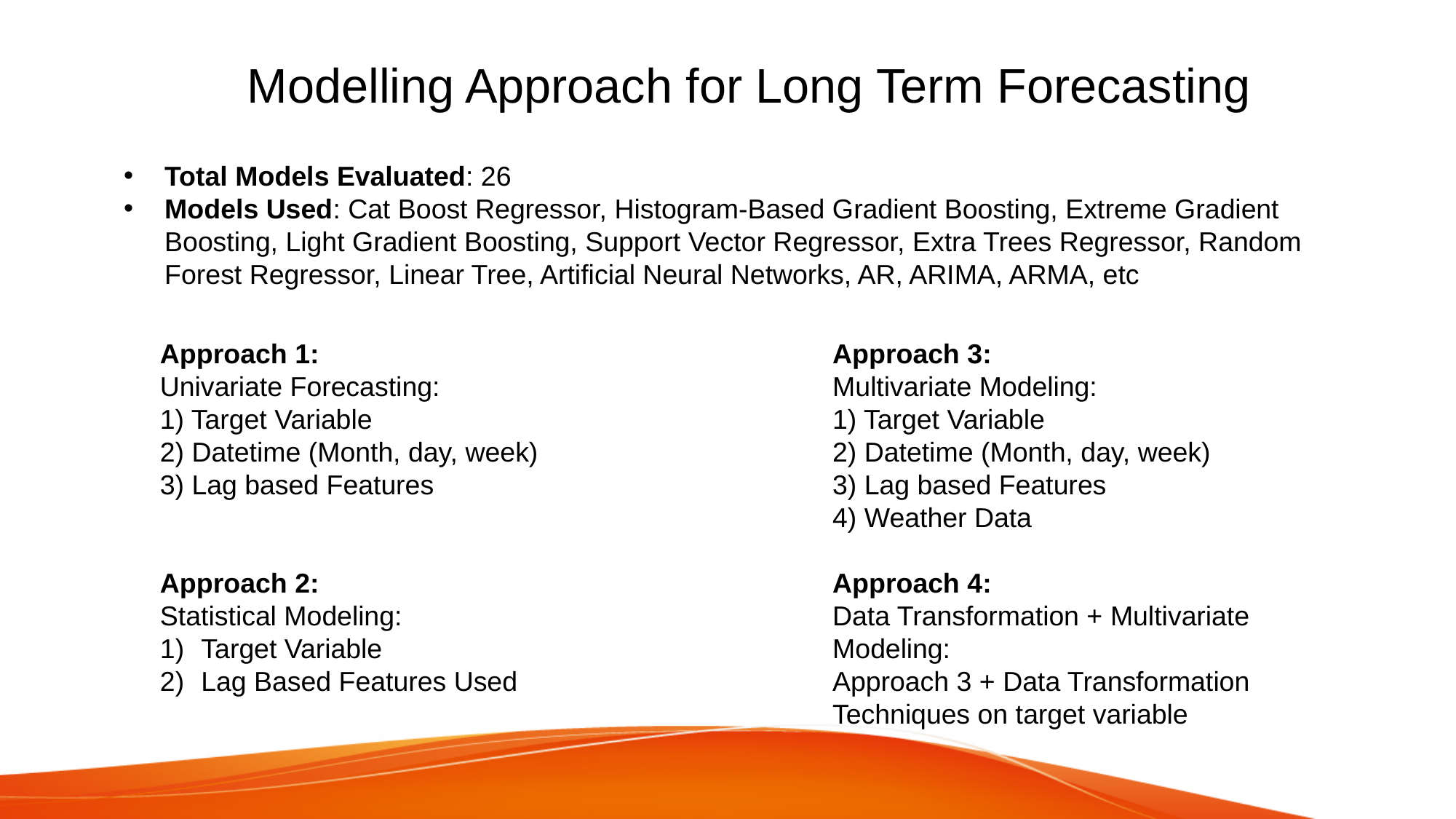

Modelling Approach for Long Term Forecasting

Total Models Evaluated: 26
Models Used: Cat Boost Regressor, Histogram-Based Gradient Boosting, Extreme Gradient Boosting, Light Gradient Boosting, Support Vector Regressor, Extra Trees Regressor, Random Forest Regressor, Linear Tree, Artificial Neural Networks, AR, ARIMA, ARMA, etc

Approach 1:
Univariate Forecasting:
1) Target Variable
2) Datetime (Month, day, week)
3) Lag based Features

Approach 2:
Statistical Modeling:
Target Variable
Lag Based Features Used

Approach 3:
Multivariate Modeling:
1) Target Variable
2) Datetime (Month, day, week)
3) Lag based Features
4) Weather Data

Approach 4:
Data Transformation + Multivariate Modeling:
Approach 3 + Data Transformation Techniques on target variable